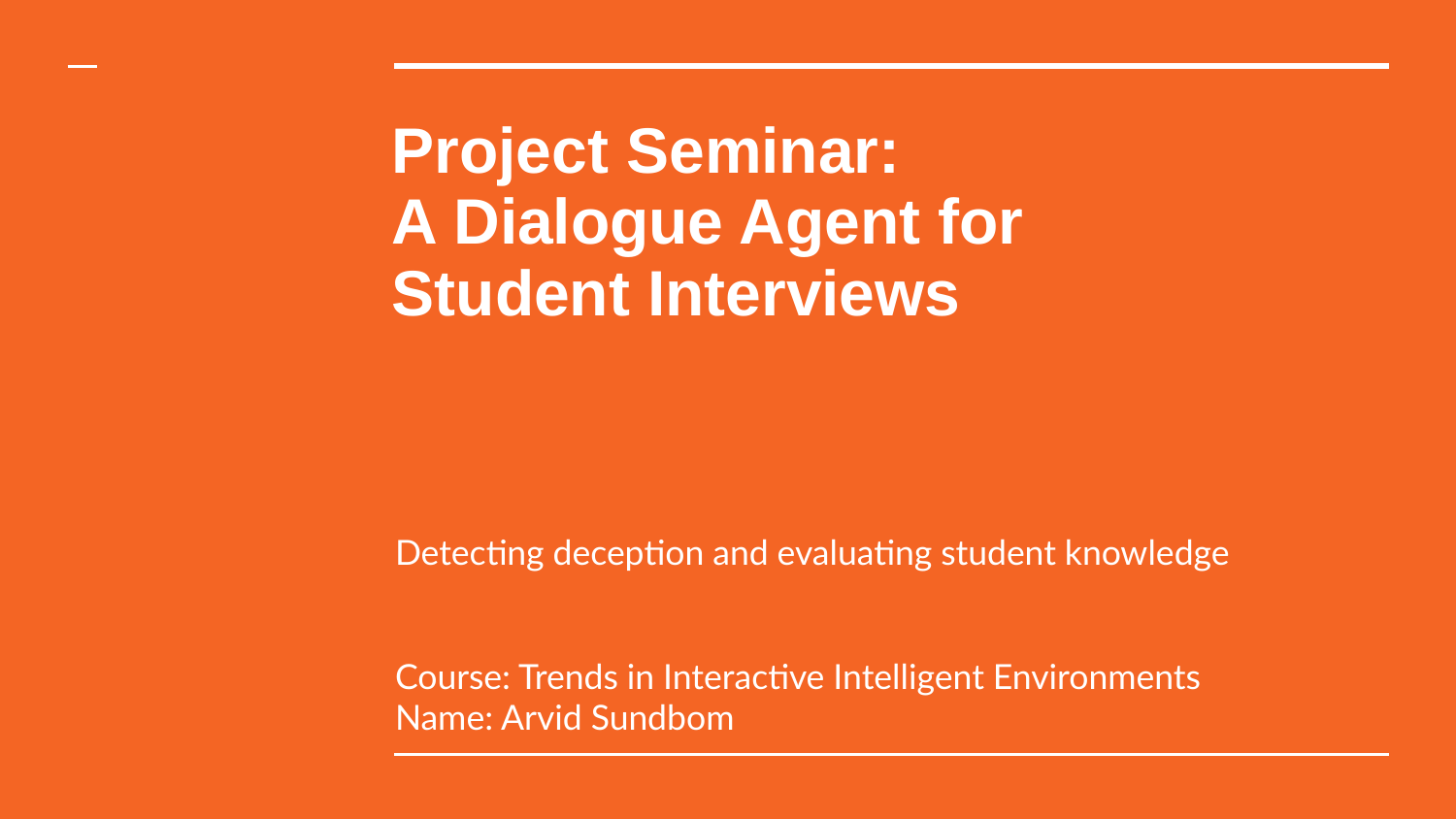

# Project Seminar:
A Dialogue Agent for
Student Interviews
Detecting deception and evaluating student knowledge

Course: Trends in Interactive Intelligent Environments
Name: Arvid Sundbom